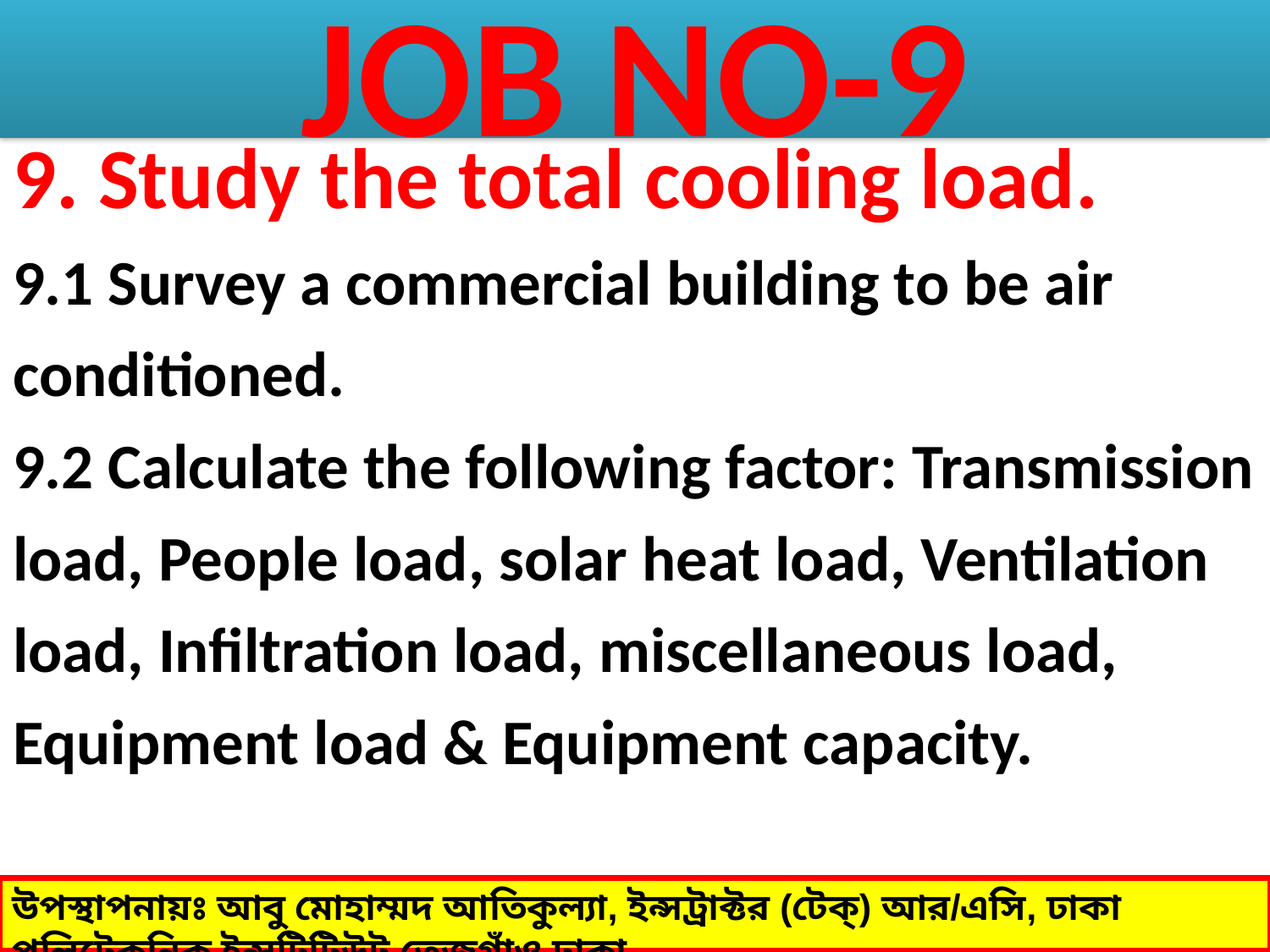

# JOB NO-9
9. Study the total cooling load.
9.1 Survey a commercial building to be air conditioned.
9.2 Calculate the following factor: Transmission load, People load, solar heat load, Ventilation load, Infiltration load, miscellaneous load, Equipment load & Equipment capacity.
উপস্থাপনায়ঃ আবু মোহাম্মদ আতিকুল্যা, ইন্সট্রাক্টর (টেক্) আর/এসি, ঢাকা পলিটেকনিক ইন্সটিটিউট,তেজগাঁও,ঢাকা